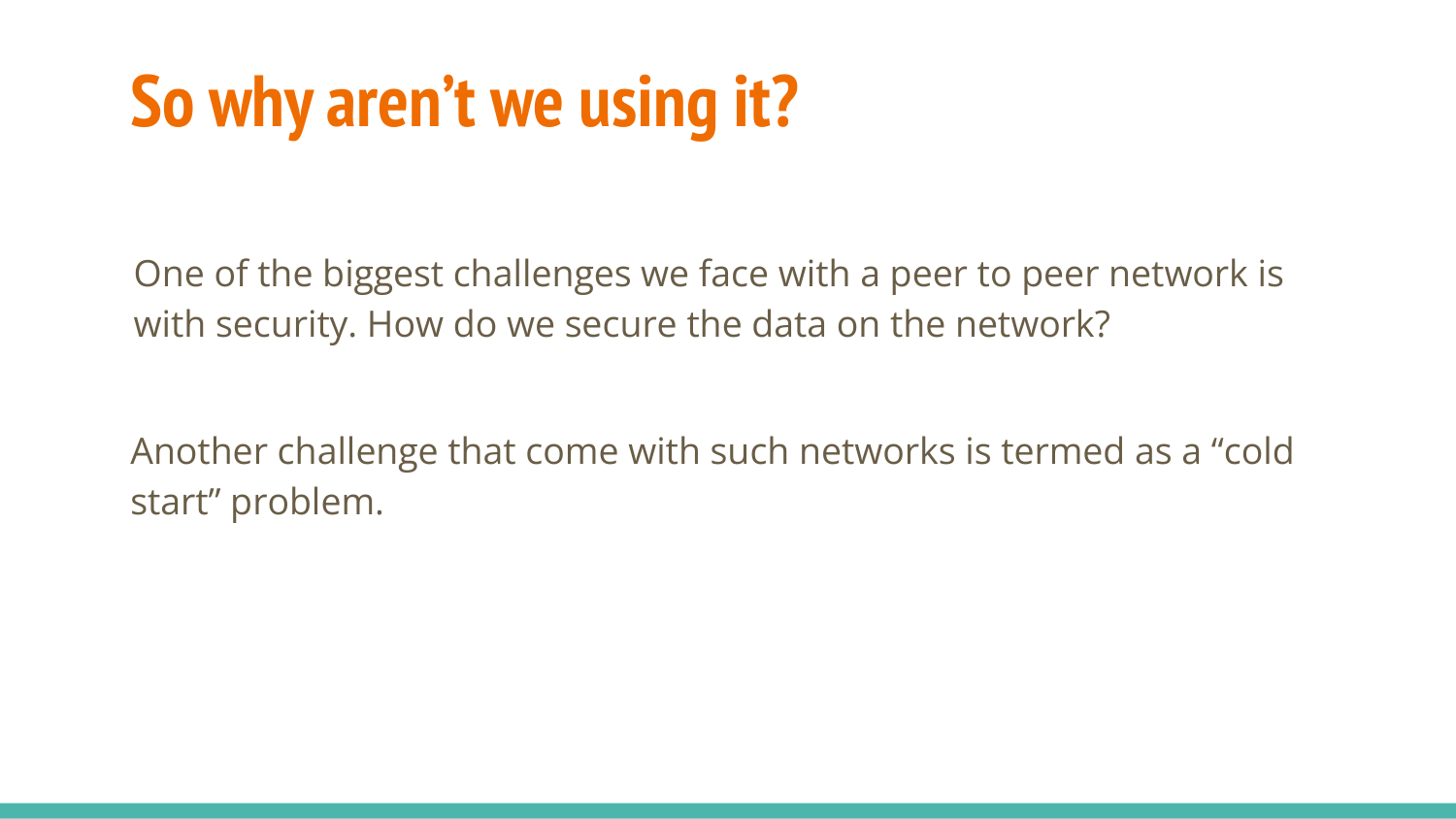

# So why aren’t we using it?
One of the biggest challenges we face with a peer to peer network is with security. How do we secure the data on the network?
Another challenge that come with such networks is termed as a “cold start” problem.